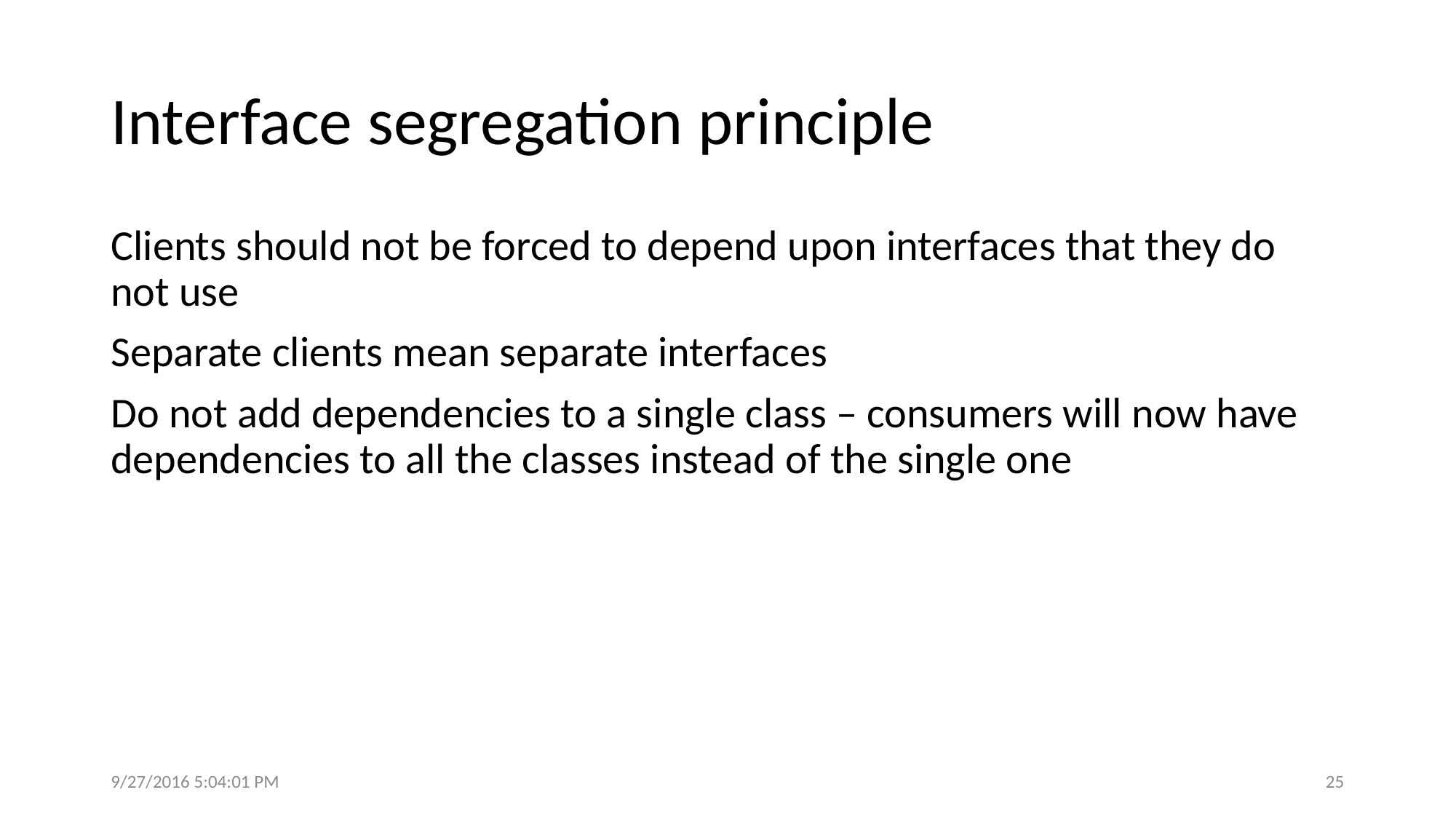

# Interface segregation principle
Clients should not be forced to depend upon interfaces that they do not use
Separate clients mean separate interfaces
Do not add dependencies to a single class – consumers will now have dependencies to all the classes instead of the single one
9/27/2016 5:04:01 PM
25